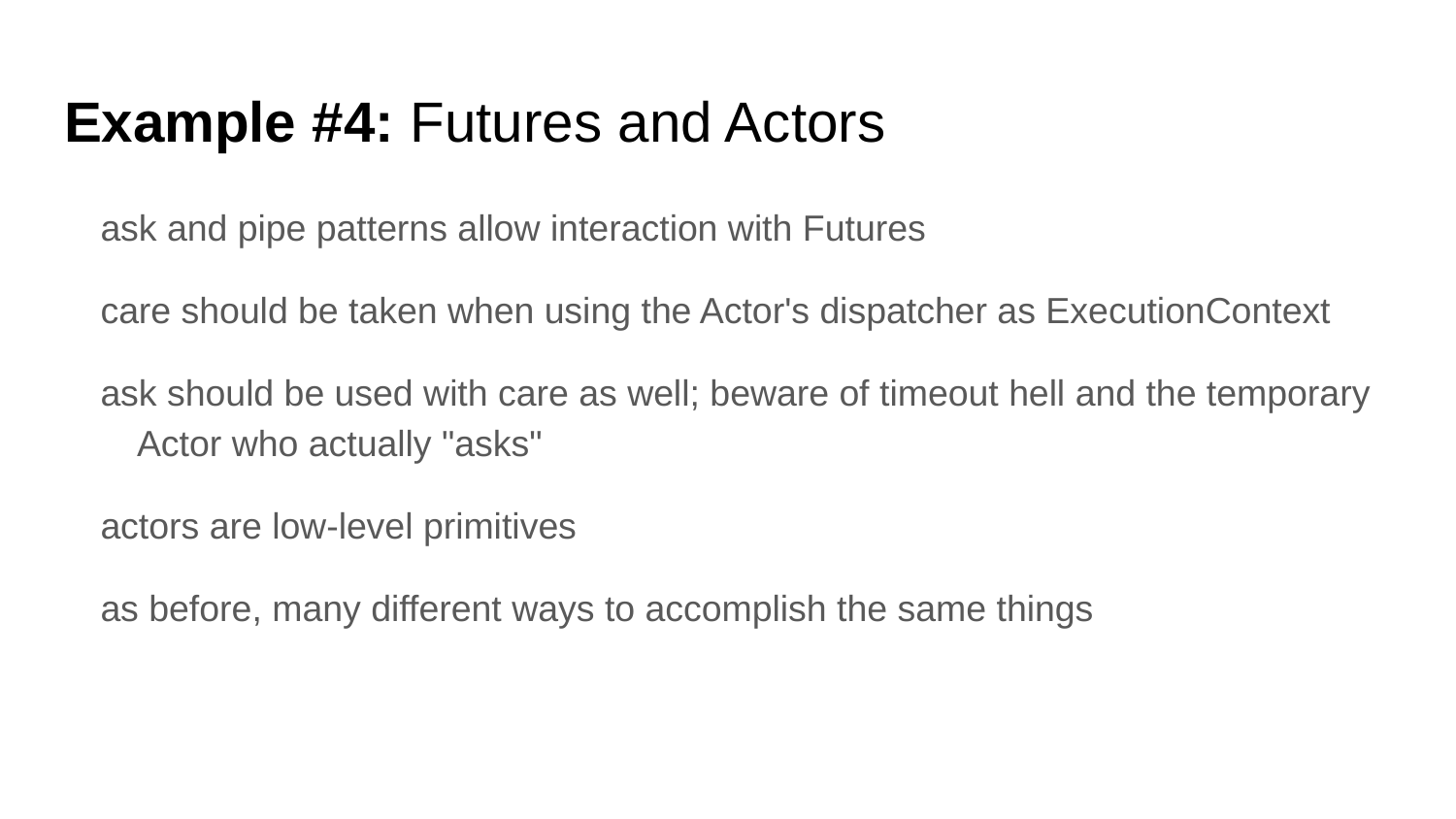

# Example #4: Futures and Actors
ask and pipe patterns allow interaction with Futures
care should be taken when using the Actor's dispatcher as ExecutionContext
ask should be used with care as well; beware of timeout hell and the temporary Actor who actually "asks"
actors are low-level primitives
as before, many different ways to accomplish the same things